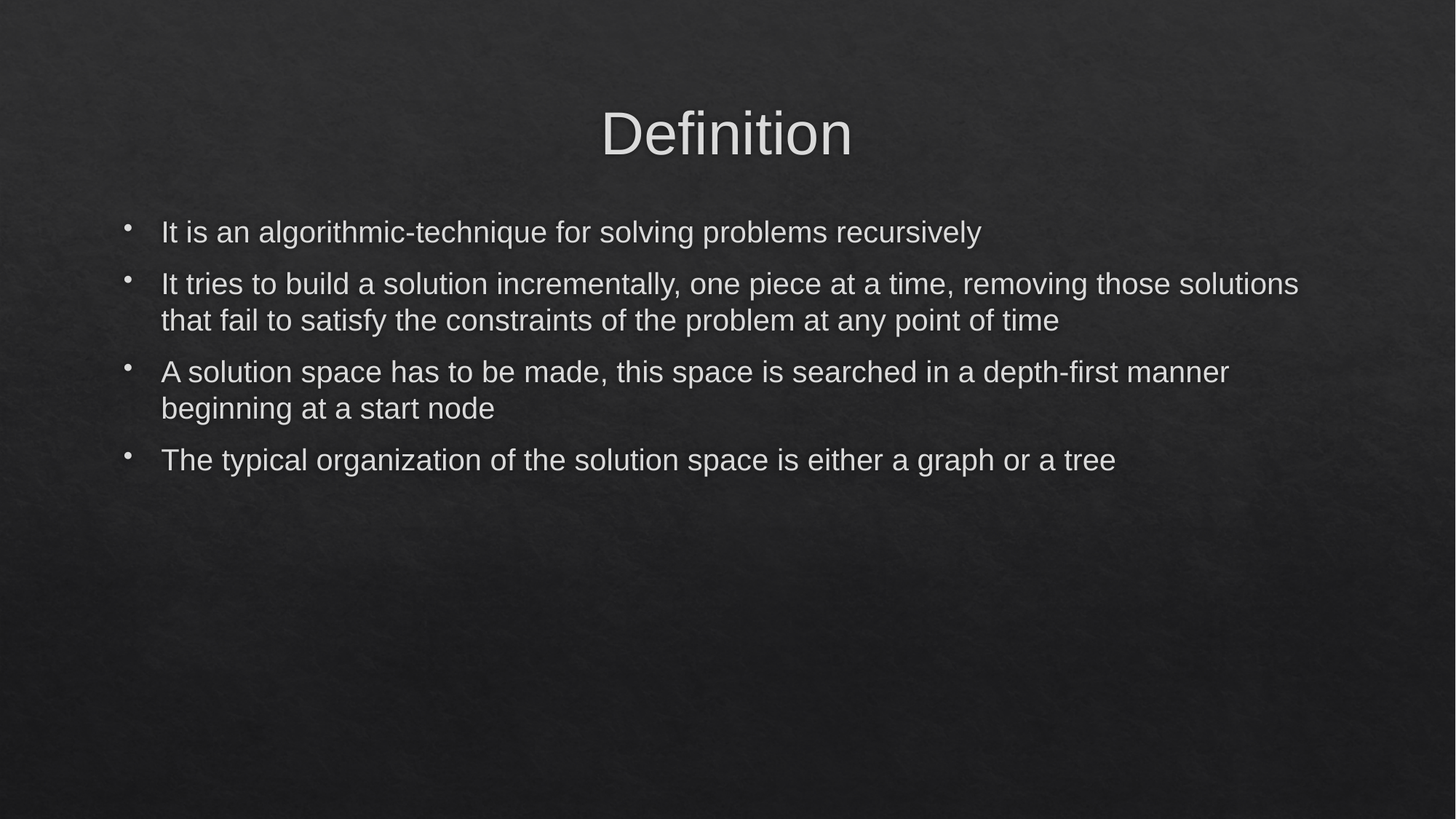

# Definition
It is an algorithmic-technique for solving problems recursively
It tries to build a solution incrementally, one piece at a time, removing those solutions that fail to satisfy the constraints of the problem at any point of time
A solution space has to be made, this space is searched in a depth-first manner beginning at a start node
The typical organization of the solution space is either a graph or a tree